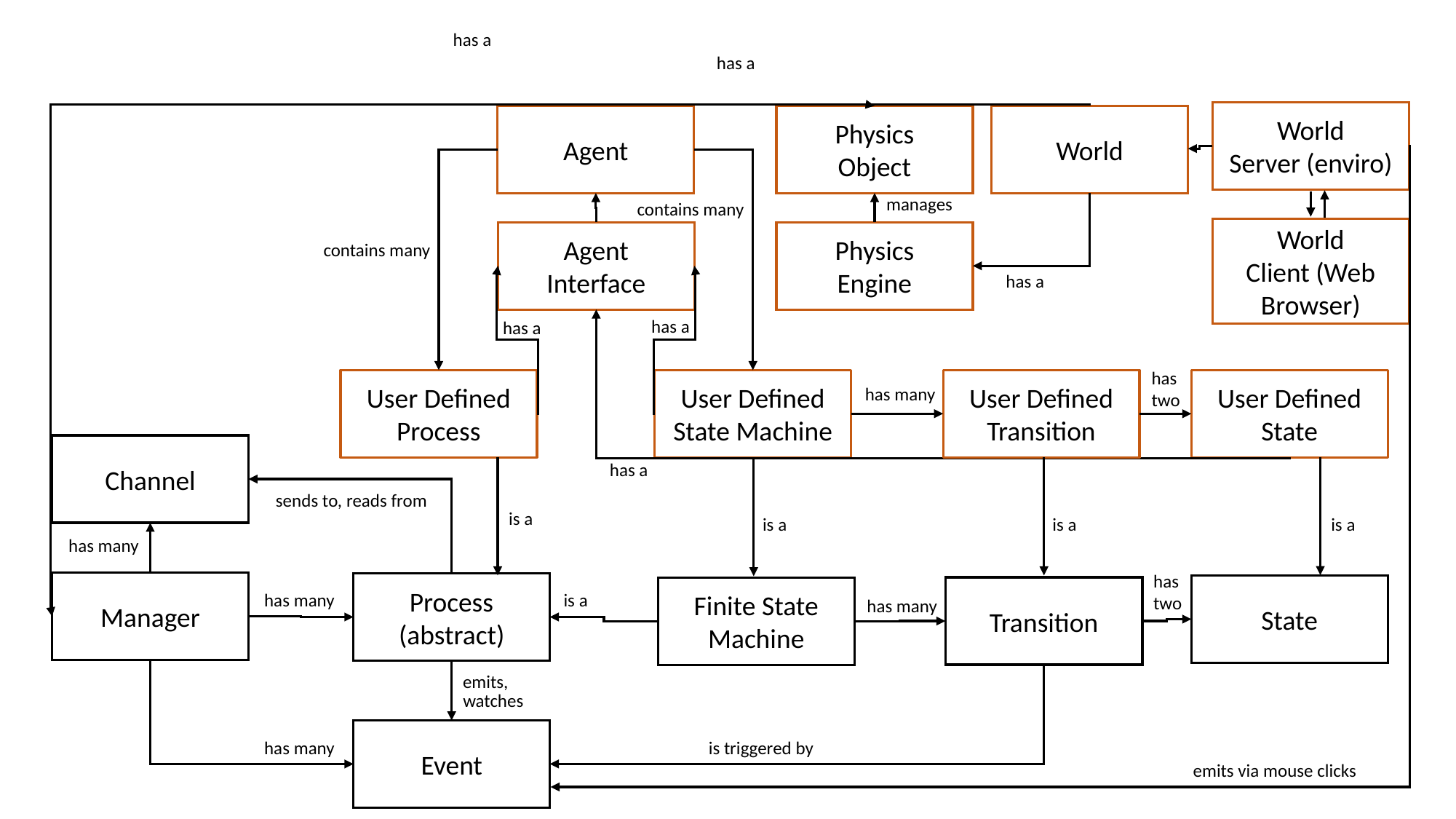

has a
has a
World
Server (enviro)
Agent
Physics
Object
World
manages
contains many
World
Client (Web Browser)
Agent
Interface
Physics
Engine
contains many
has a
has a
has a

has
two
User Defined
Process
User Defined
State Machine
User Defined
Transition
User Defined
State
has many
Channel
has a
sends to, reads from
is a
is a
is a
is a
has many
has
two
Manager
Process
(abstract)
State
Transition
Finite State
Machine
has many
is a
has many
emits,
watches
Event
has many
is triggered by
emits via mouse clicks